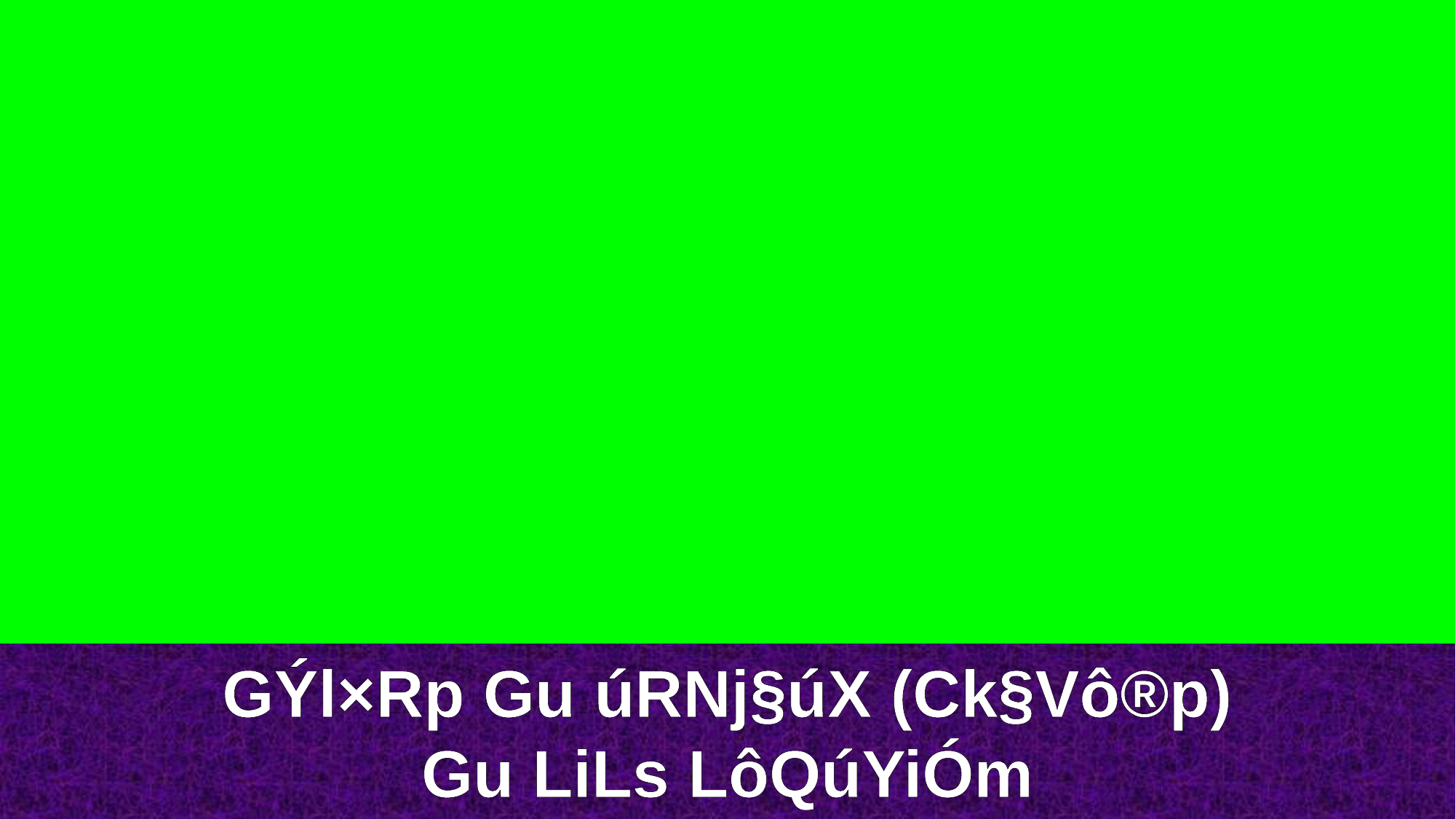

GÝl×Rp Gu úRNj§úX (Ck§Vô®p)
Gu LiLs LôQúYiÓm